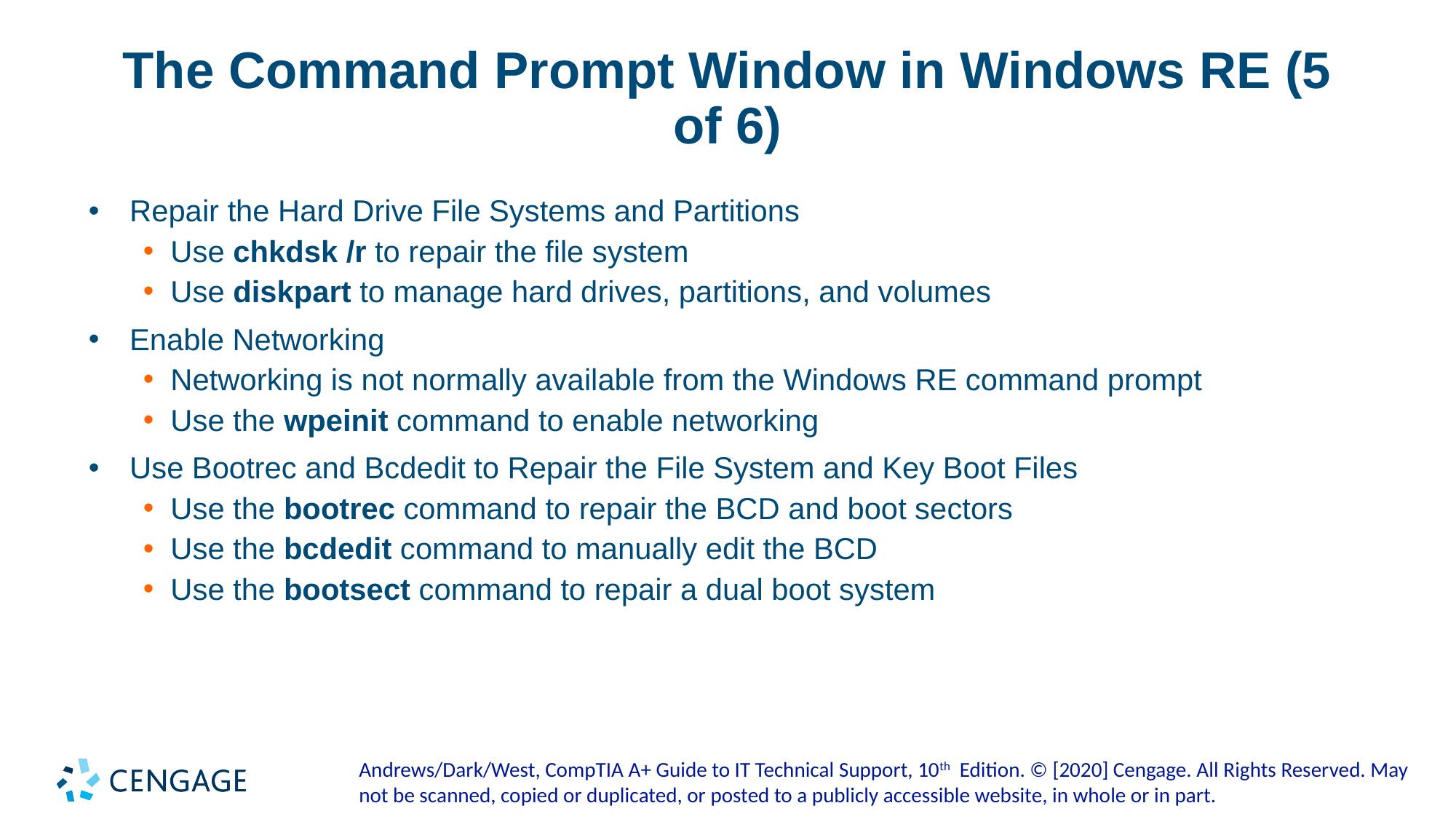

# The Command Prompt Window in Windows RE (5 of 6)
Repair the Hard Drive File Systems and Partitions
Use chkdsk /r to repair the file system
Use diskpart to manage hard drives, partitions, and volumes
Enable Networking
Networking is not normally available from the Windows RE command prompt
Use the wpeinit command to enable networking
Use Bootrec and Bcdedit to Repair the File System and Key Boot Files
Use the bootrec command to repair the BCD and boot sectors
Use the bcdedit command to manually edit the BCD
Use the bootsect command to repair a dual boot system